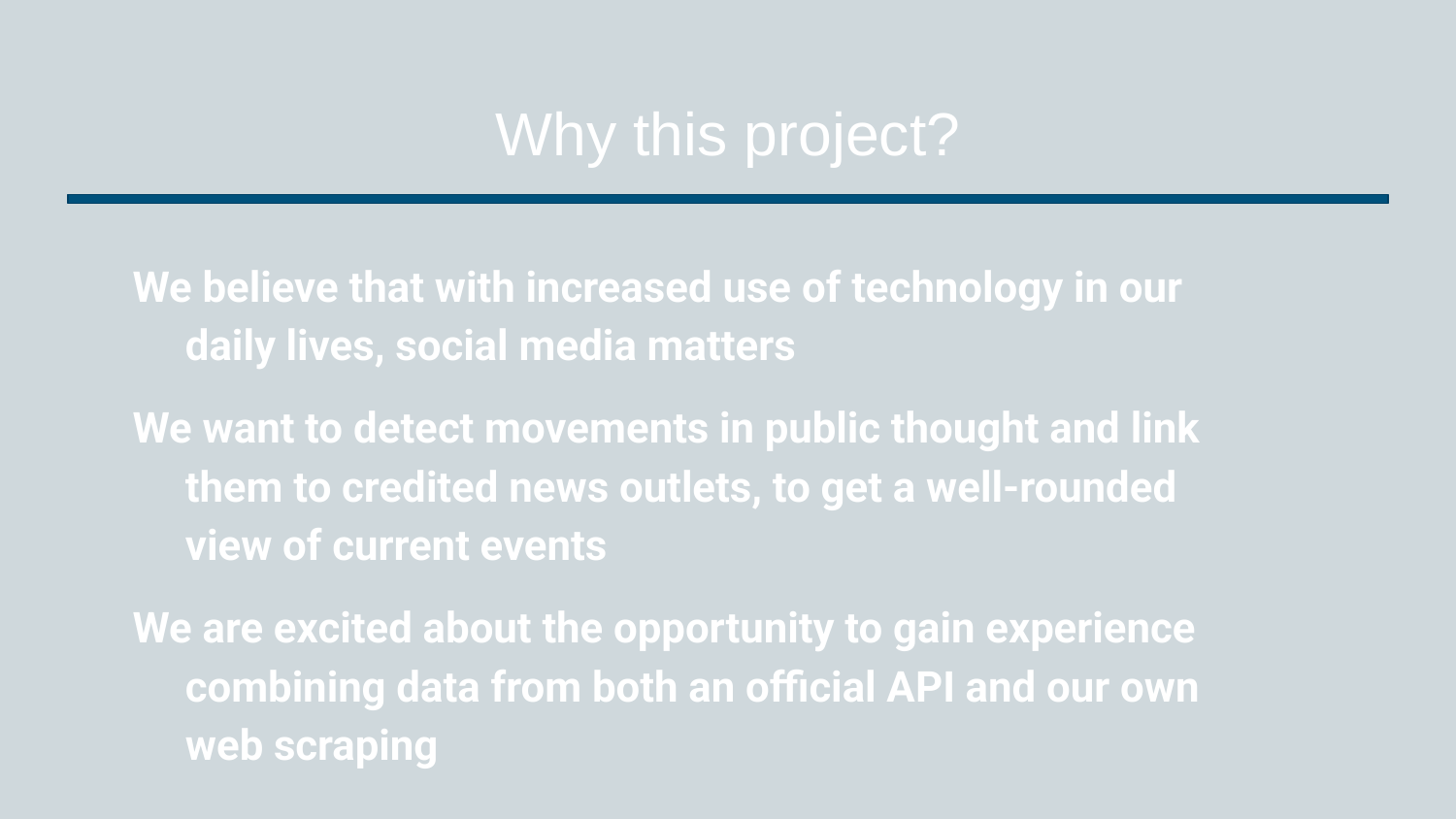

# Why this project?

We believe that with increased use of technology in our daily lives, social media matters
We want to detect movements in public thought and link them to credited news outlets, to get a well-rounded view of current events
We are excited about the opportunity to gain experience combining data from both an official API and our own web scraping